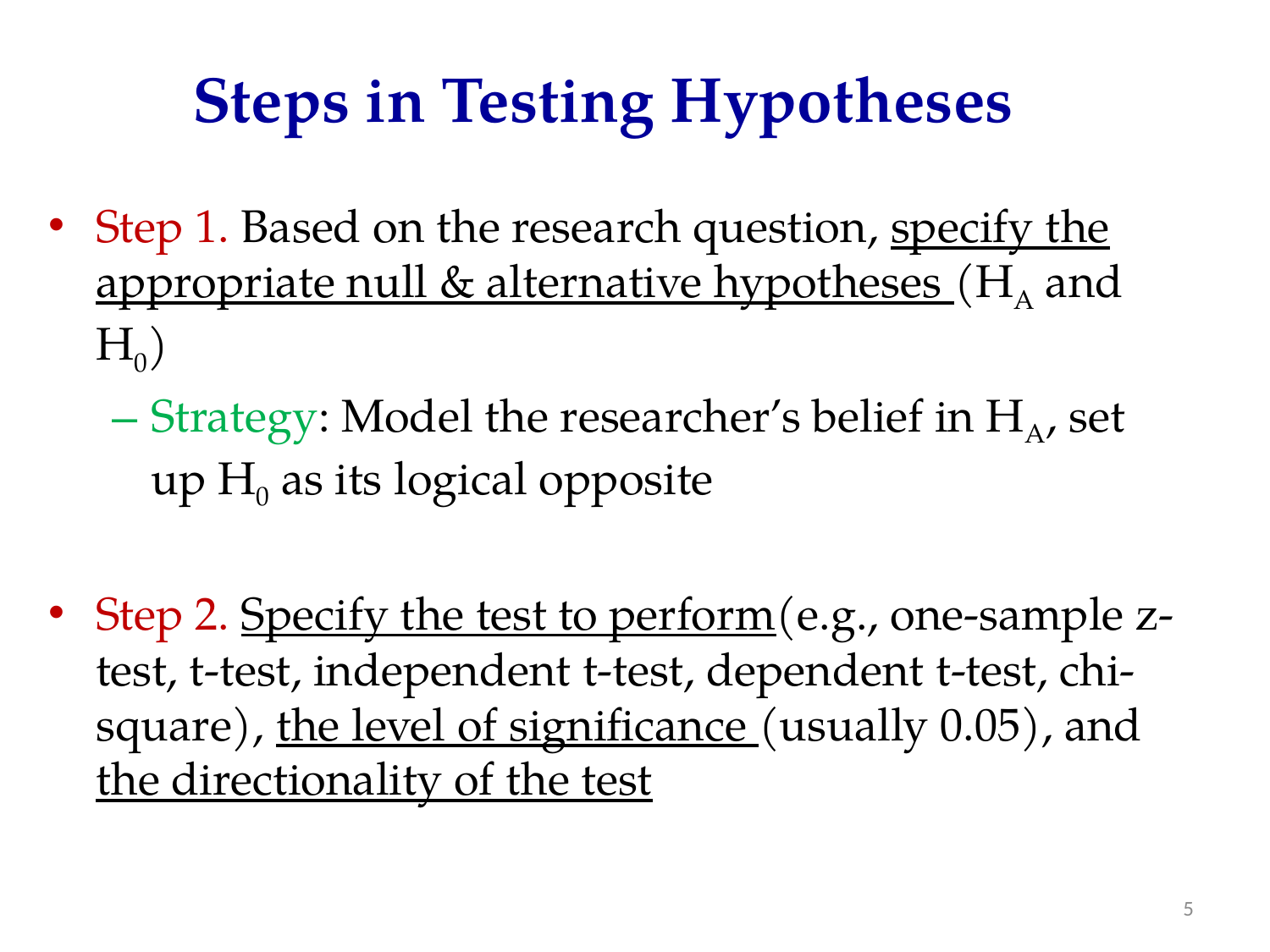

Steps in Testing Hypotheses
Step 1. Based on the research question, specify the appropriate null & alternative hypotheses (HA and H0)
Strategy: Model the researcher’s belief in HA, set up H0 as its logical opposite

Step 2. Specify the test to perform(e.g., one-sample z-test, t-test, independent t-test, dependent t-test, chi-square), the level of significance (usually 0.05), and the directionality of the test
5